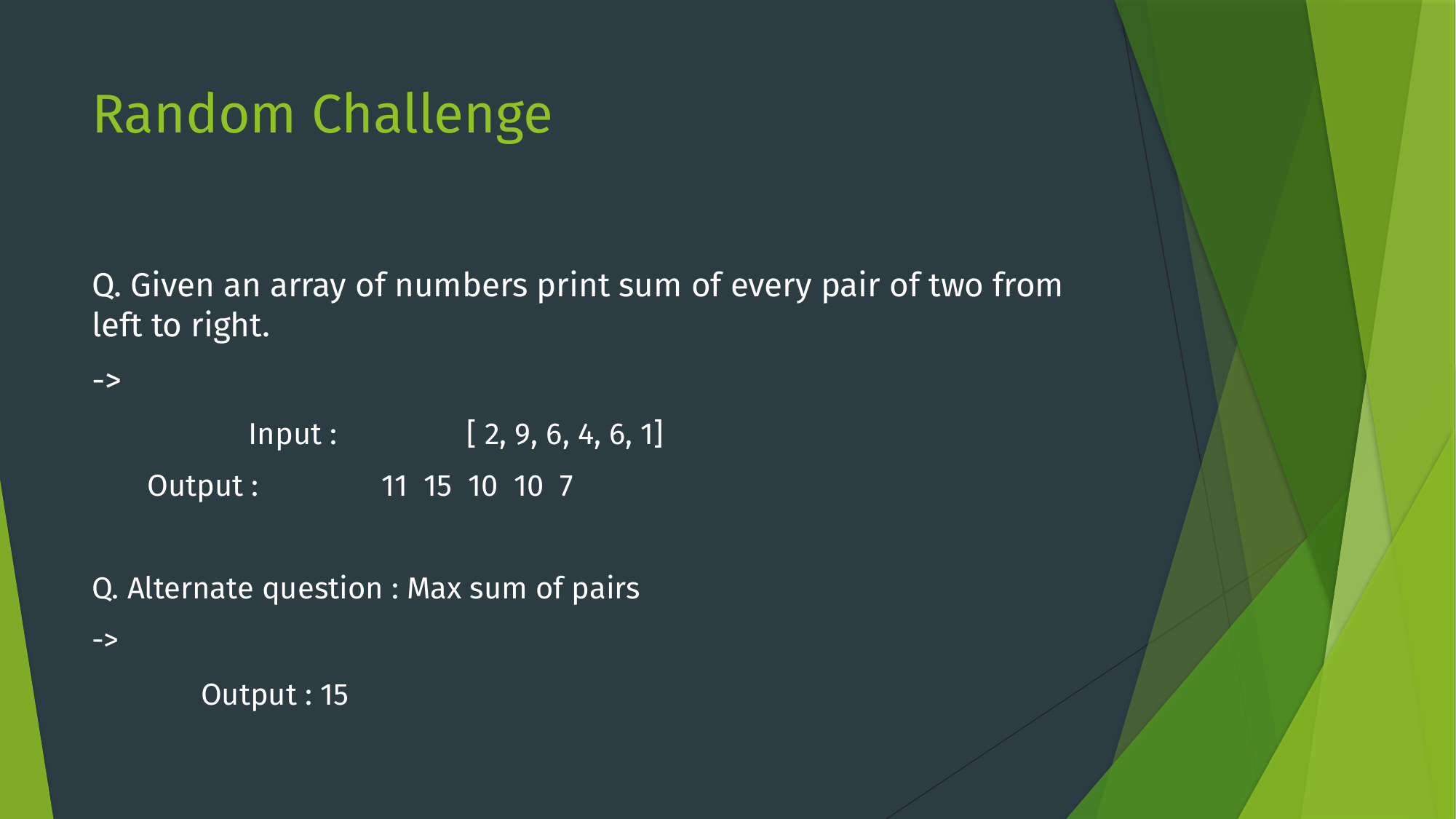

# Random Challenge
Q. Given an array of numbers print sum of every pair of two from left to right.
->
	Input : 		[ 2, 9, 6, 4, 6, 1]
 Output :	   11  15  10  10  7

Q. Alternate question : Max sum of pairs
->
	Output : 15